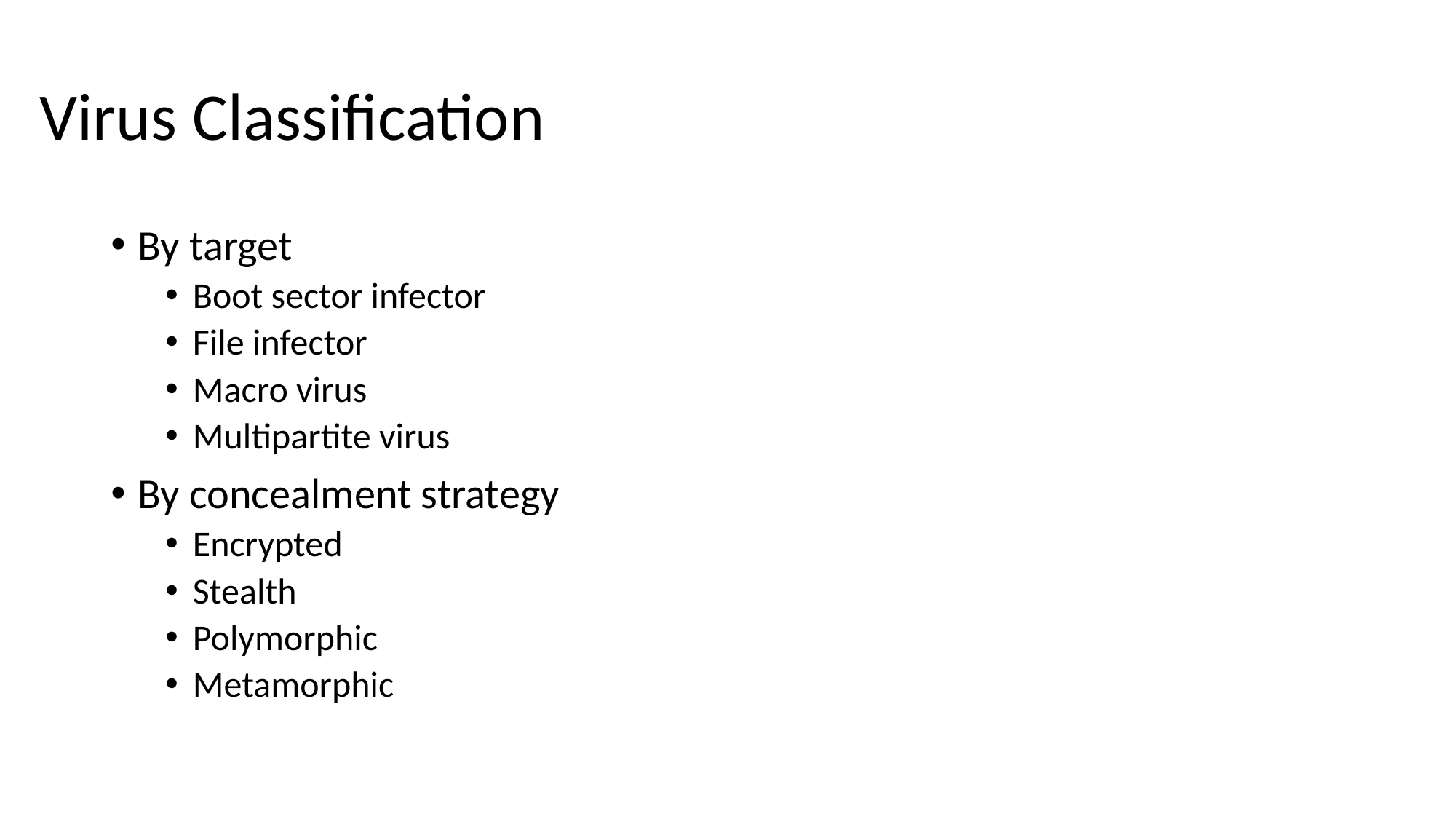

# Virus Classification
By target
Boot sector infector
File infector
Macro virus
Multipartite virus
By concealment strategy
Encrypted
Stealth
Polymorphic
Metamorphic